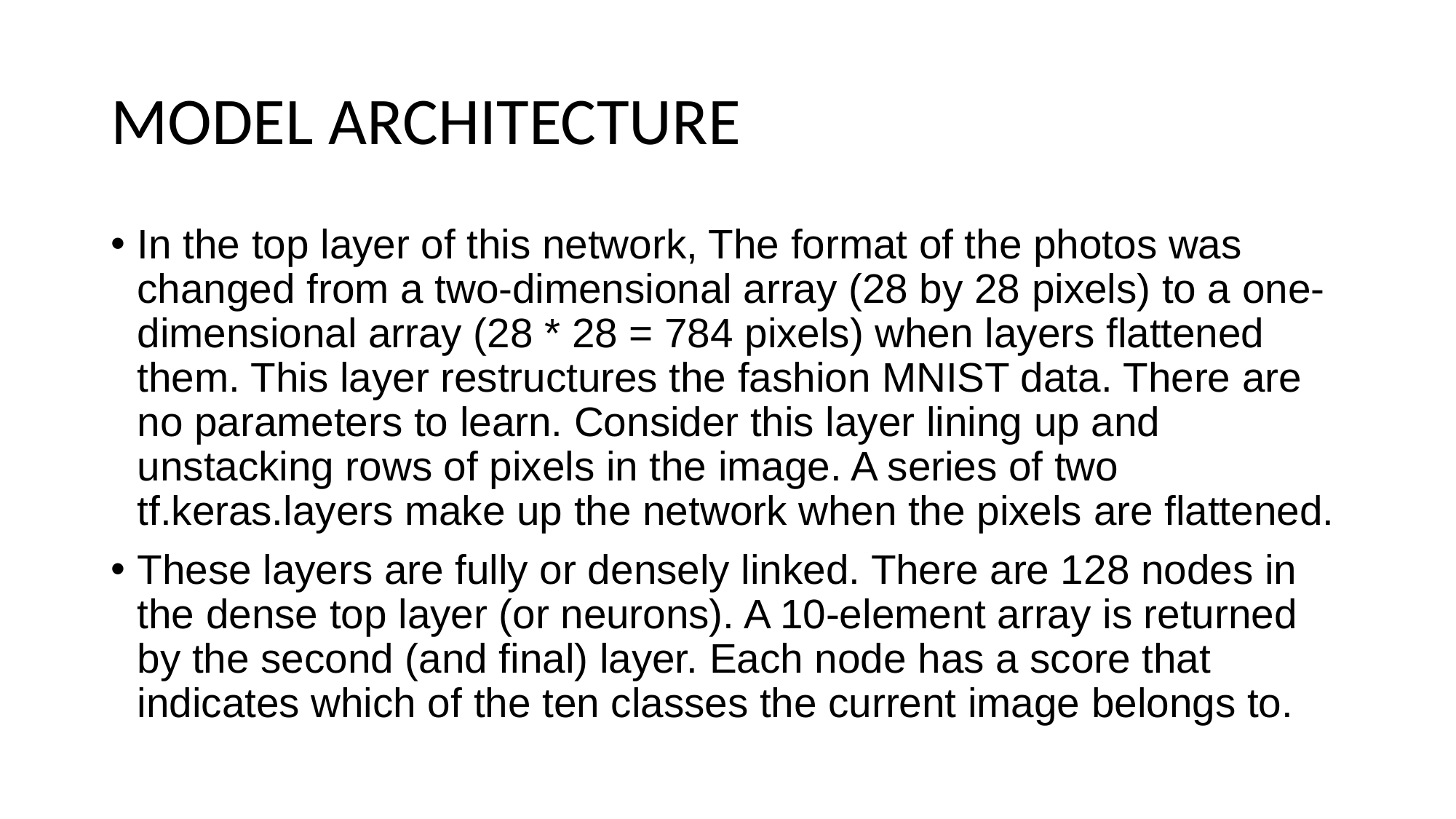

# MODEL ARCHITECTURE
In the top layer of this network, The format of the photos was changed from a two-dimensional array (28 by 28 pixels) to a one-dimensional array (28 * 28 = 784 pixels) when layers flattened them. This layer restructures the fashion MNIST data. There are no parameters to learn. Consider this layer lining up and unstacking rows of pixels in the image. A series of two tf.keras.layers make up the network when the pixels are flattened.
These layers are fully or densely linked. There are 128 nodes in the dense top layer (or neurons). A 10-element array is returned by the second (and final) layer. Each node has a score that indicates which of the ten classes the current image belongs to.